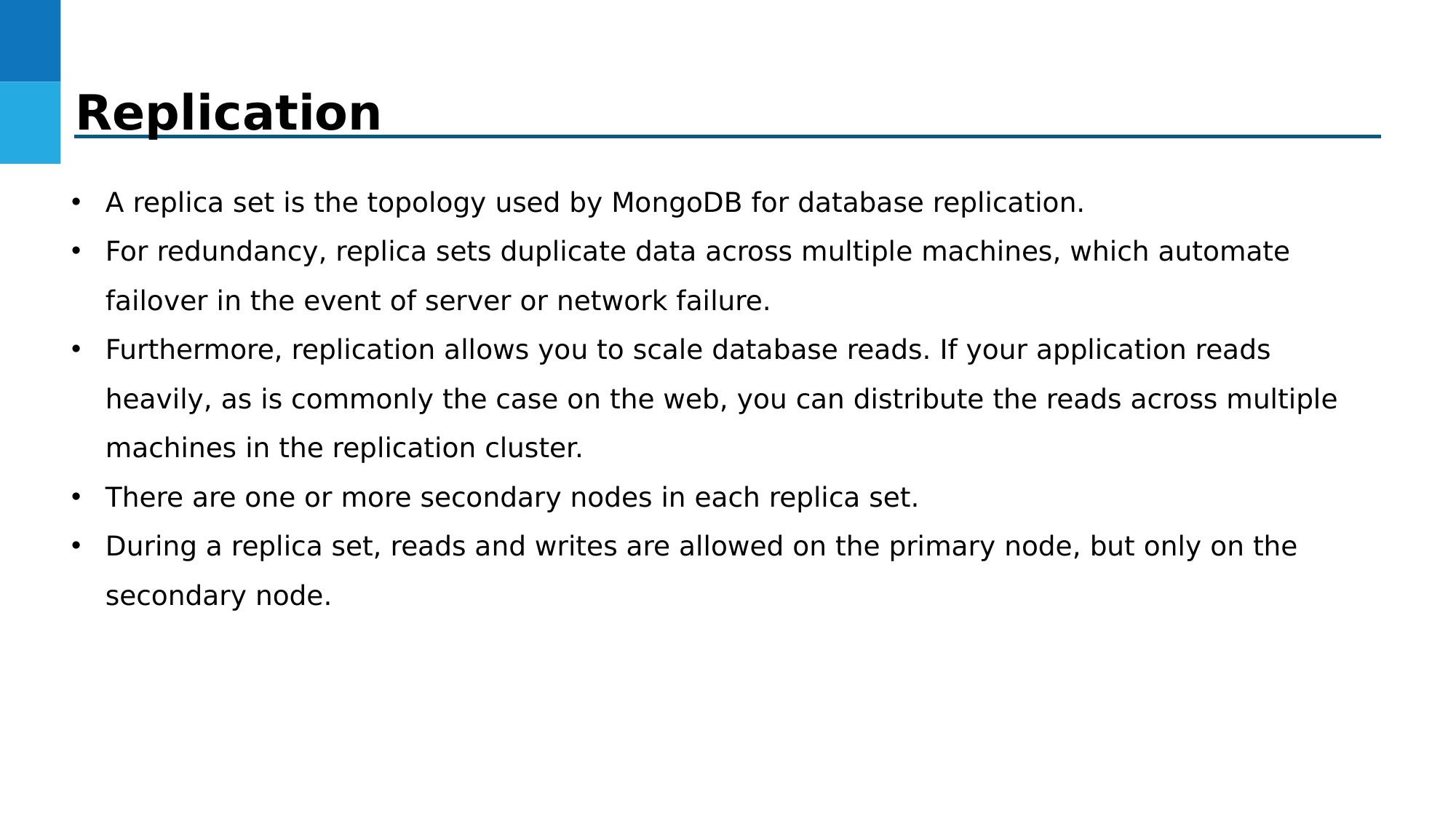

Replication
A replica set is the topology used by MongoDB for database replication.
For redundancy, replica sets duplicate data across multiple machines, which automate failover in the event of server or network failure.
Furthermore, replication allows you to scale database reads. If your application reads heavily, as is commonly the case on the web, you can distribute the reads across multiple machines in the replication cluster.
There are one or more secondary nodes in each replica set.
During a replica set, reads and writes are allowed on the primary node, but only on the secondary node.
DO NOT WRITE ANYTHING
HERE. LEAVE THIS SPACE FOR
 WEBCAM